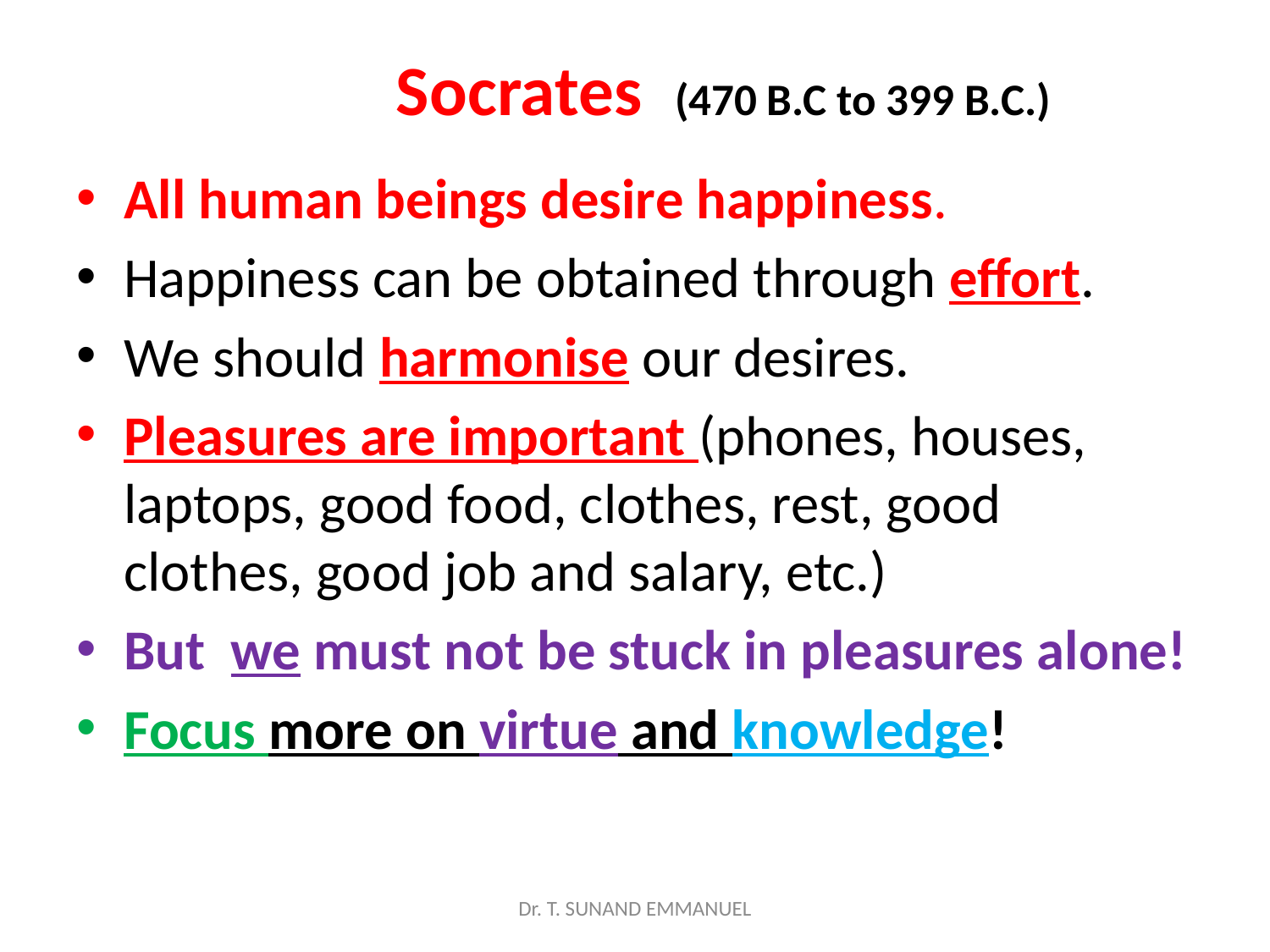

# Socrates  (470 B.C to 399 B.C.)
All human beings desire happiness.
Happiness can be obtained through effort.
We should harmonise our desires.
Pleasures are important (phones, houses, laptops, good food, clothes, rest, good clothes, good job and salary, etc.)
But  we must not be stuck in pleasures alone!
Focus more on virtue and knowledge!
Dr. T. SUNAND EMMANUEL